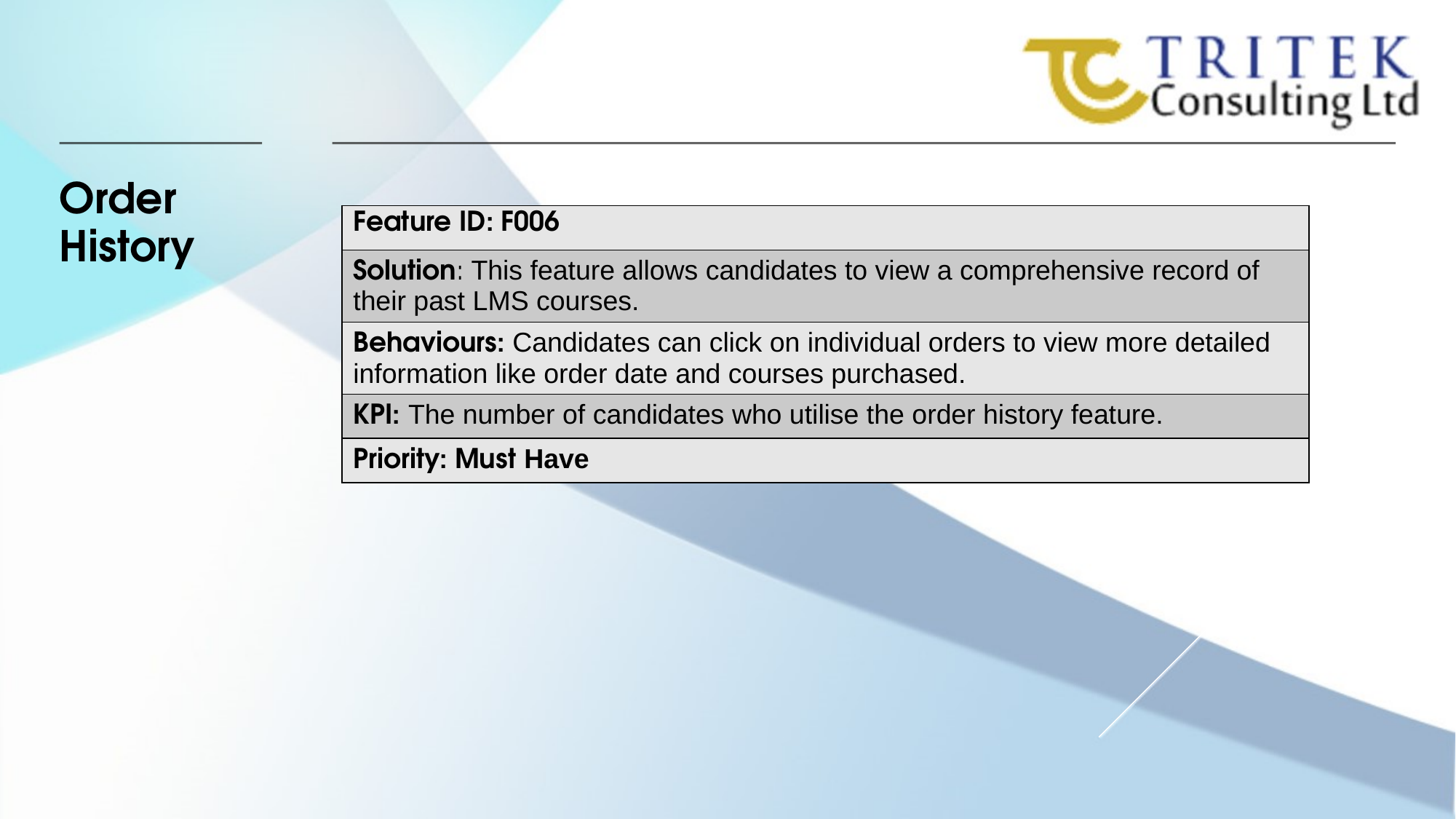

Order History
| Feature ID: F006 |
| --- |
| Solution: This feature allows candidates to view a comprehensive record of their past LMS courses. |
| Behaviours: Candidates can click on individual orders to view more detailed information like order date and courses purchased. |
| KPI: The number of candidates who utilise the order history feature. |
| Priority: Must Have |